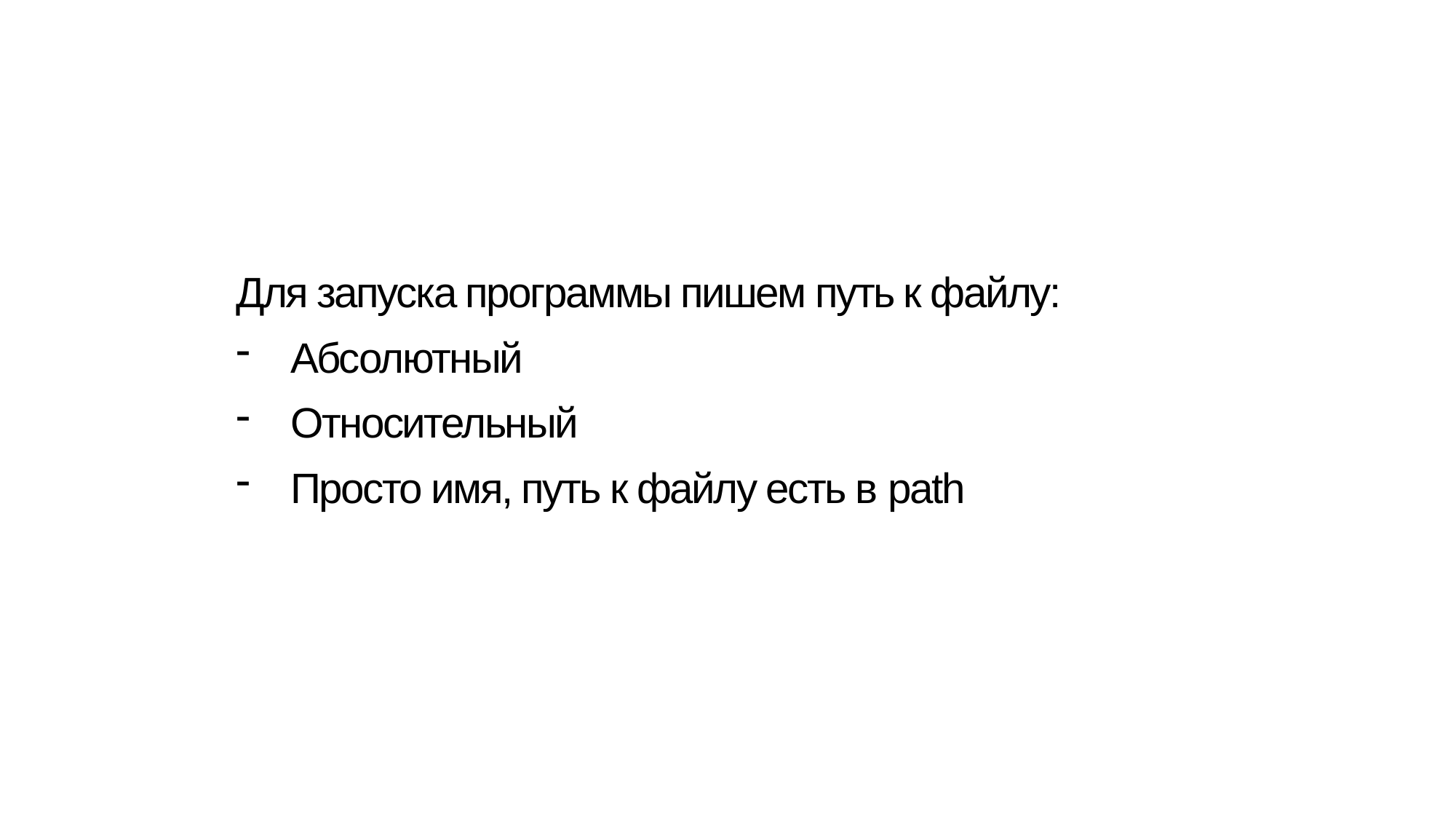

Для запуска программы пишем путь к файлу:
Абсолютный
Относительный
Просто имя, путь к файлу есть в path